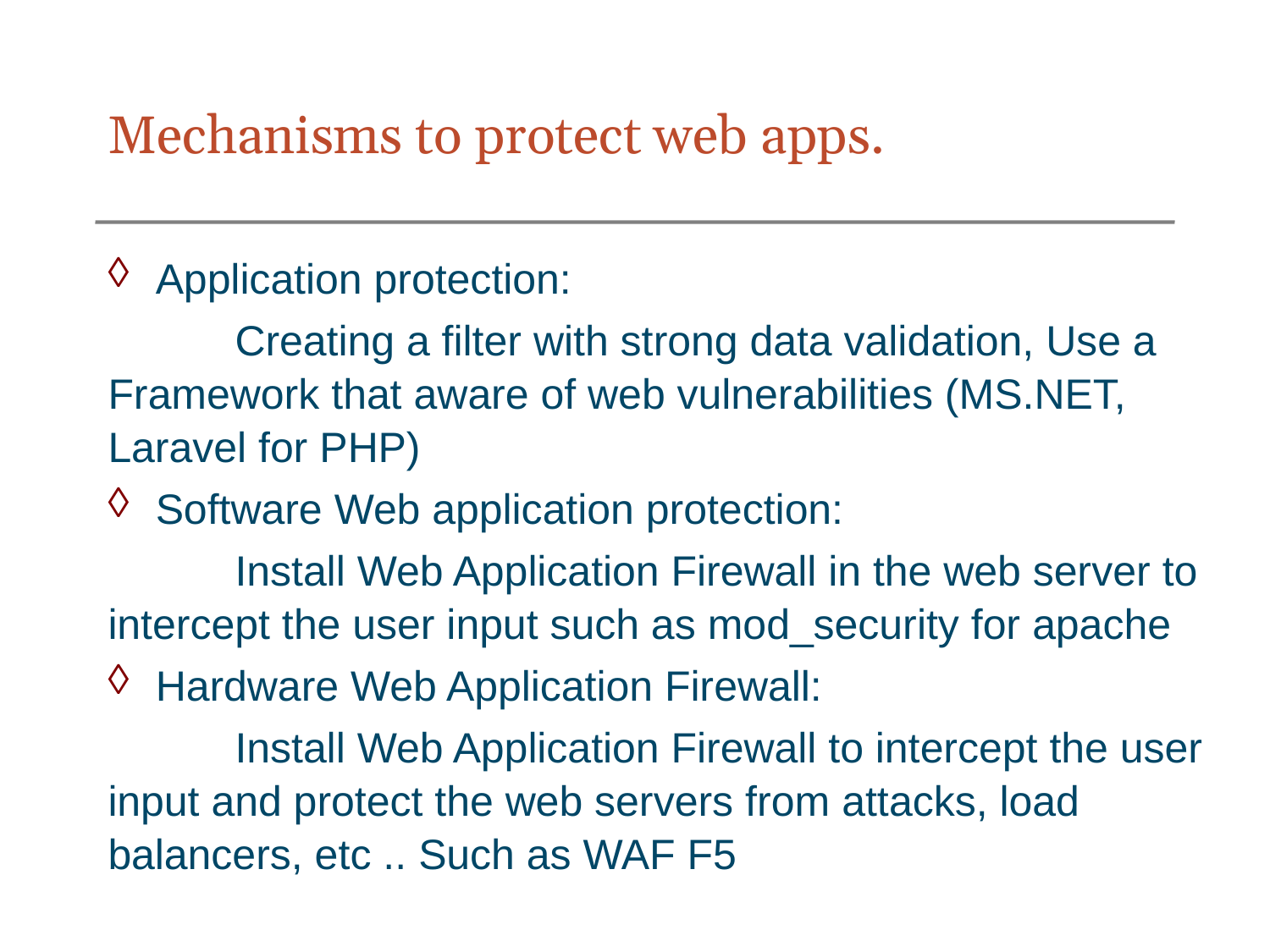

# Mechanisms to protect web apps.
Application protection:
	Creating a filter with strong data validation, Use a Framework that aware of web vulnerabilities (MS.NET, Laravel for PHP)
Software Web application protection:
	Install Web Application Firewall in the web server to intercept the user input such as mod_security for apache
Hardware Web Application Firewall:
	Install Web Application Firewall to intercept the user input and protect the web servers from attacks, load balancers, etc .. Such as WAF F5